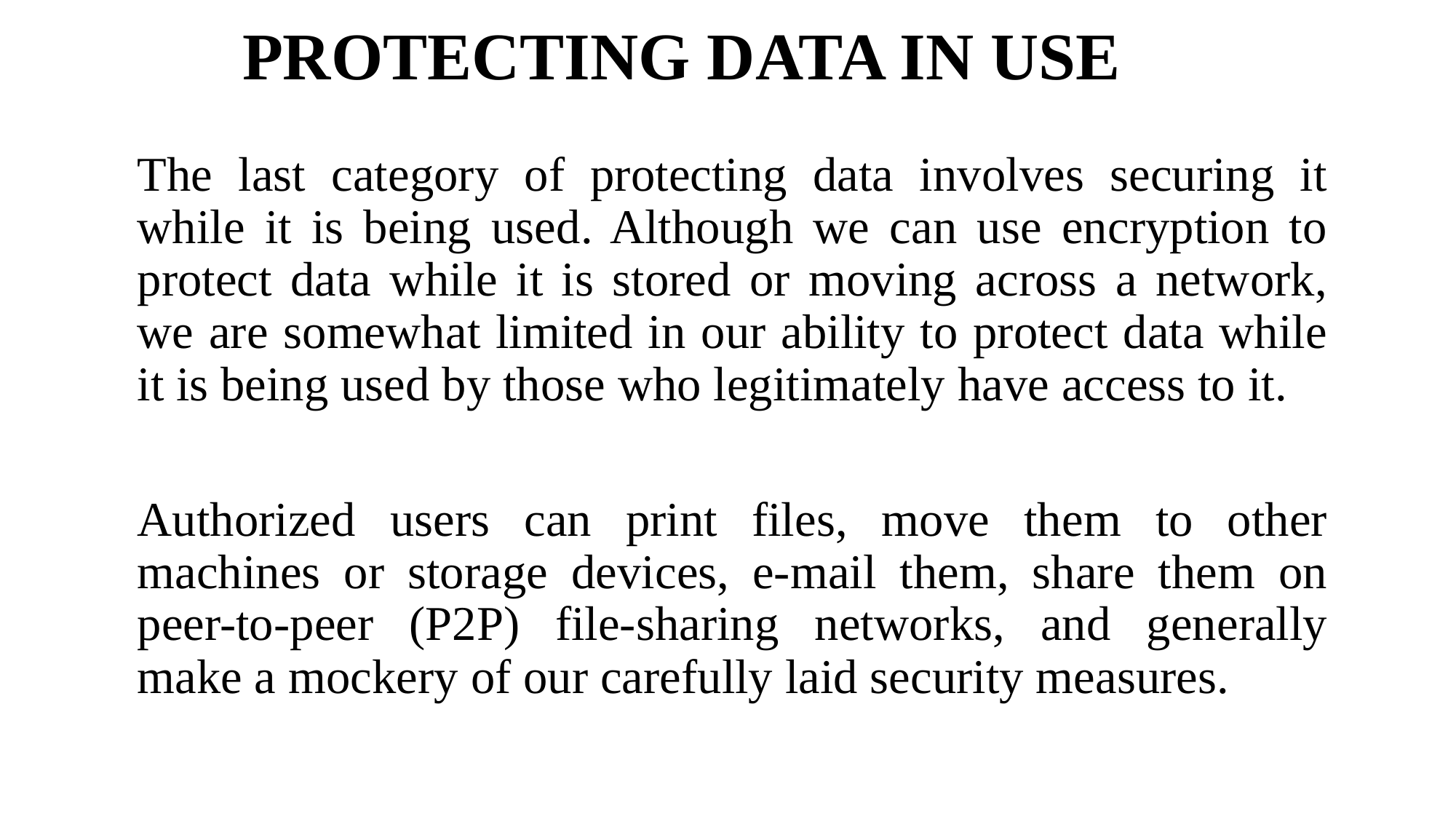

# PROTECTING DATA IN USE
The last category of protecting data involves securing it while it is being used. Although we can use encryption to protect data while it is stored or moving across a network, we are somewhat limited in our ability to protect data while it is being used by those who legitimately have access to it.

Authorized users can print files, move them to other machines or storage devices, e-mail them, share them on peer-to-peer (P2P) file-sharing networks, and generally make a mockery of our carefully laid security measures.